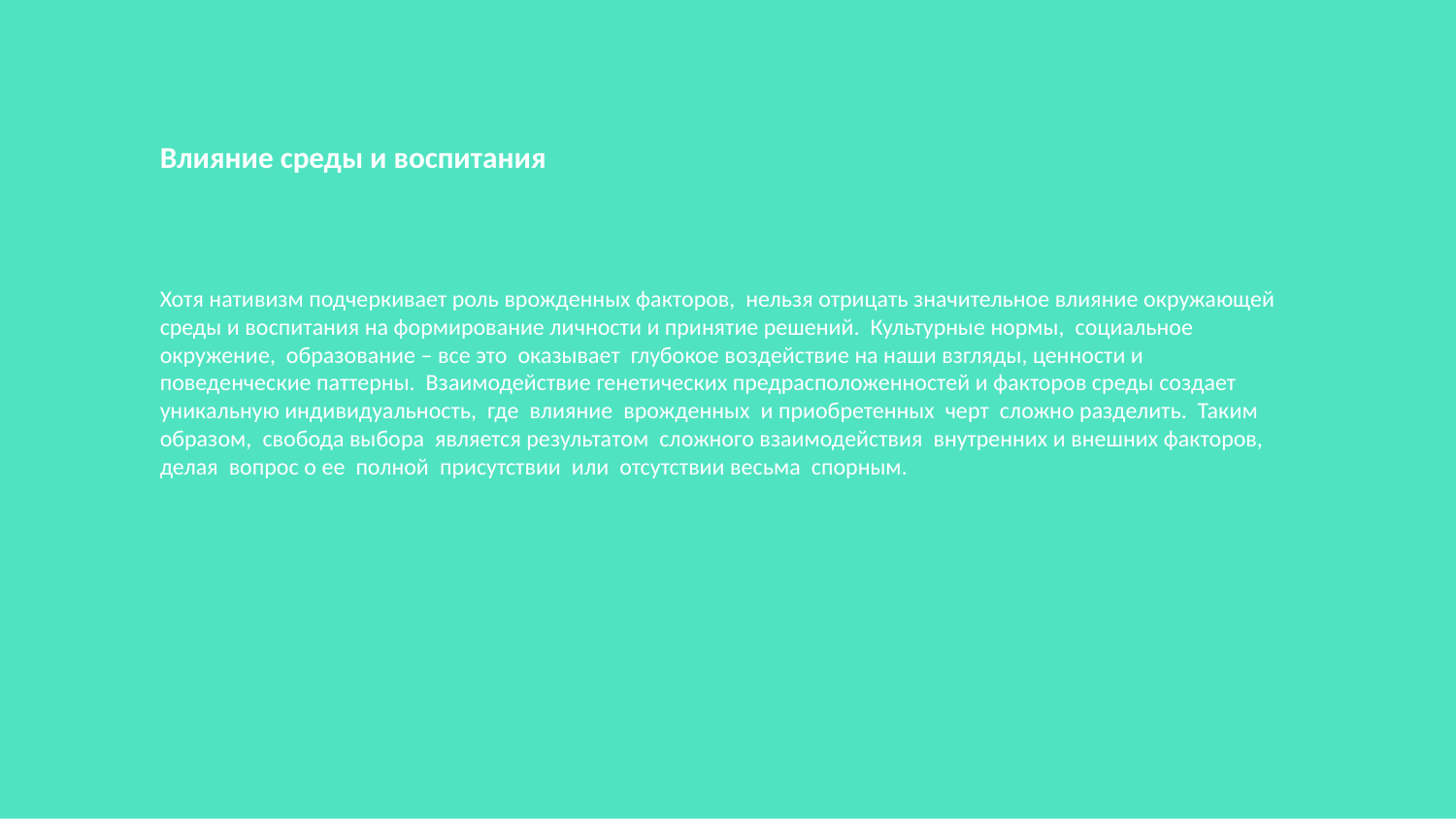

Влияние среды и воспитания
Хотя нативизм подчеркивает роль врожденных факторов,  нельзя отрицать значительное влияние окружающей среды и воспитания на формирование личности и принятие решений.  Культурные нормы,  социальное окружение,  образование – все это  оказывает  глубокое воздействие на наши взгляды, ценности и поведенческие паттерны.  Взаимодействие генетических предрасположенностей и факторов среды создает уникальную индивидуальность,  где  влияние  врожденных  и приобретенных  черт  сложно разделить.  Таким образом,  свобода выбора  является результатом  сложного взаимодействия  внутренних и внешних факторов,  делая  вопрос о ее  полной  присутствии  или  отсутствии весьма  спорным.